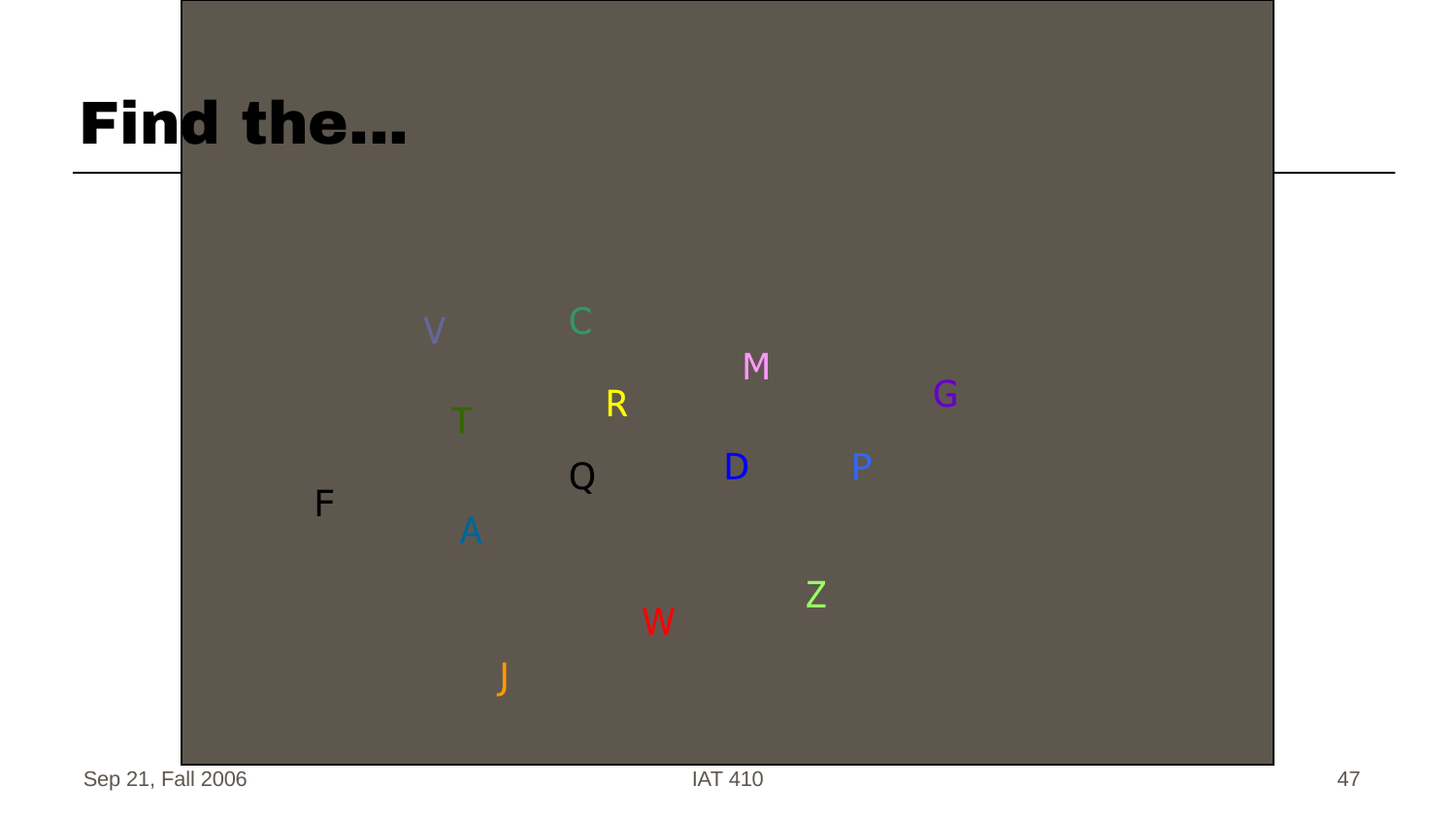

# Find the...
C
V
M
G
R
T
D
P
Q
F
A
Z
W
J
Sep 21, Fall 2006
IAT 410
47